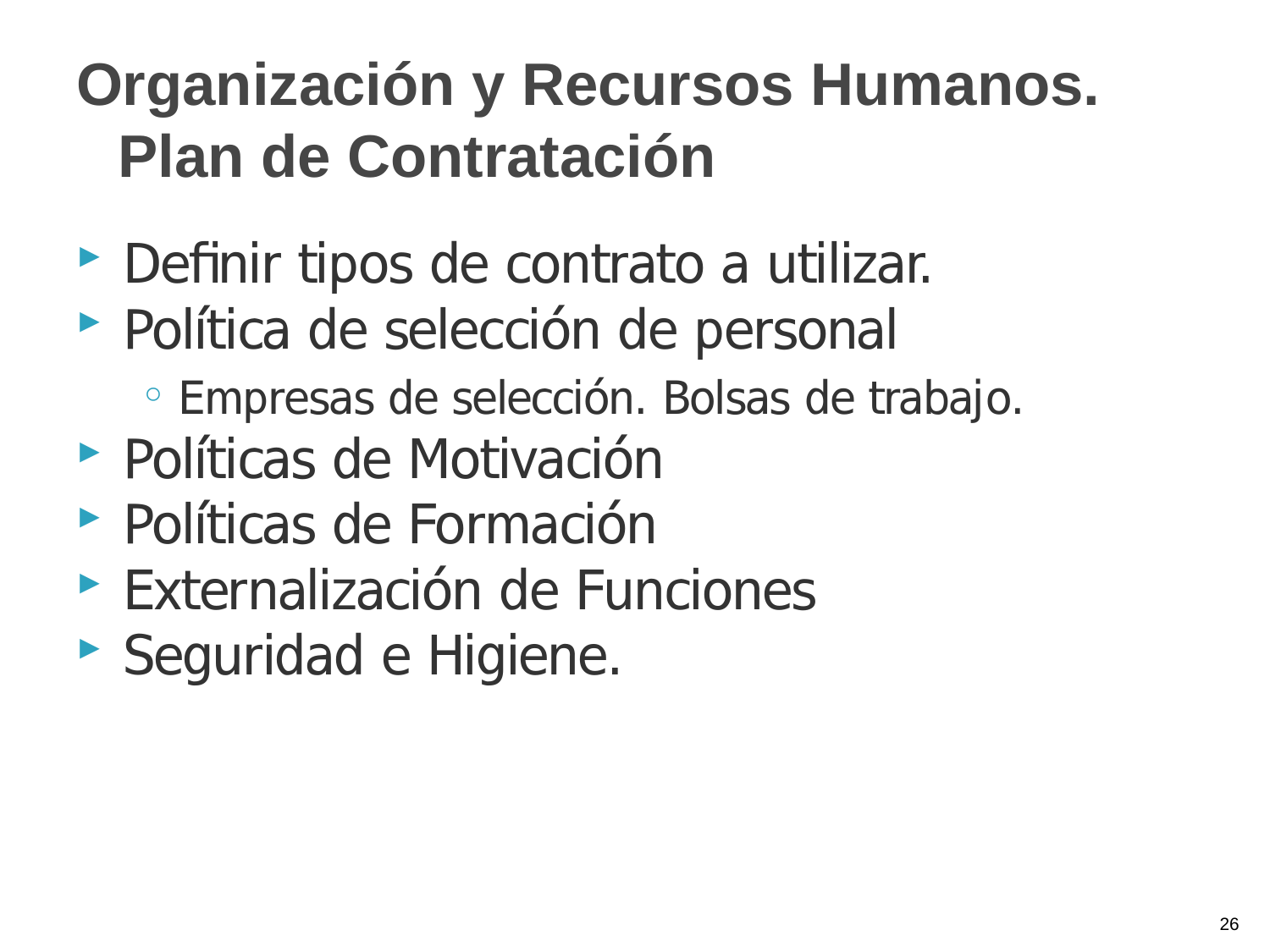

# Organización y Recursos Humanos. Plan de Contratación
Definir tipos de contrato a utilizar.
Política de selección de personal
Empresas de selección. Bolsas de trabajo.
Políticas de Motivación
Políticas de Formación
Externalización de Funciones
Seguridad e Higiene.

26